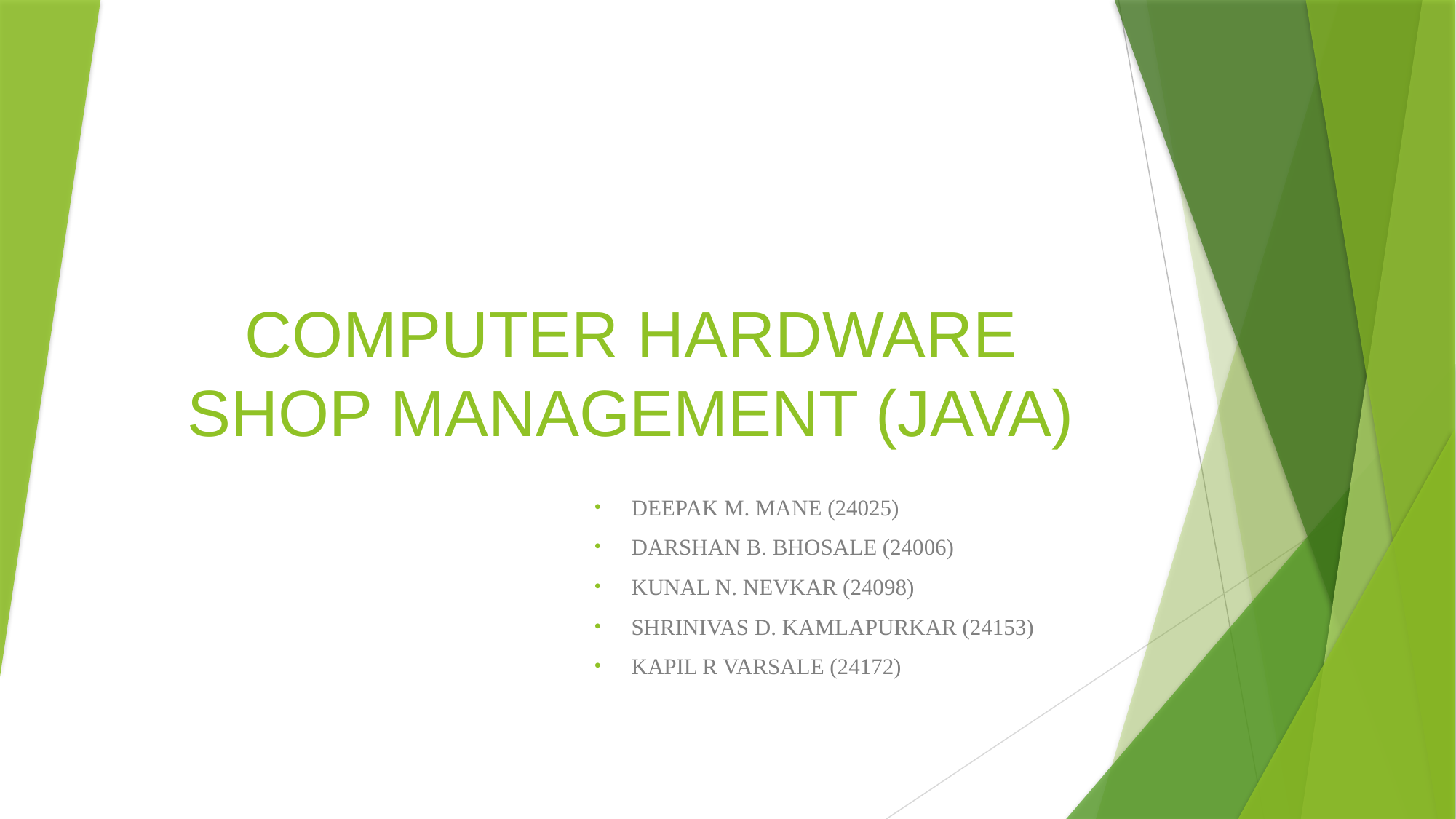

# COMPUTER HARDWARE SHOP MANAGEMENT (JAVA)
DEEPAK M. MANE (24025)
DARSHAN B. BHOSALE (24006)
KUNAL N. NEVKAR (24098)
SHRINIVAS D. KAMLAPURKAR (24153)
KAPIL R VARSALE (24172)